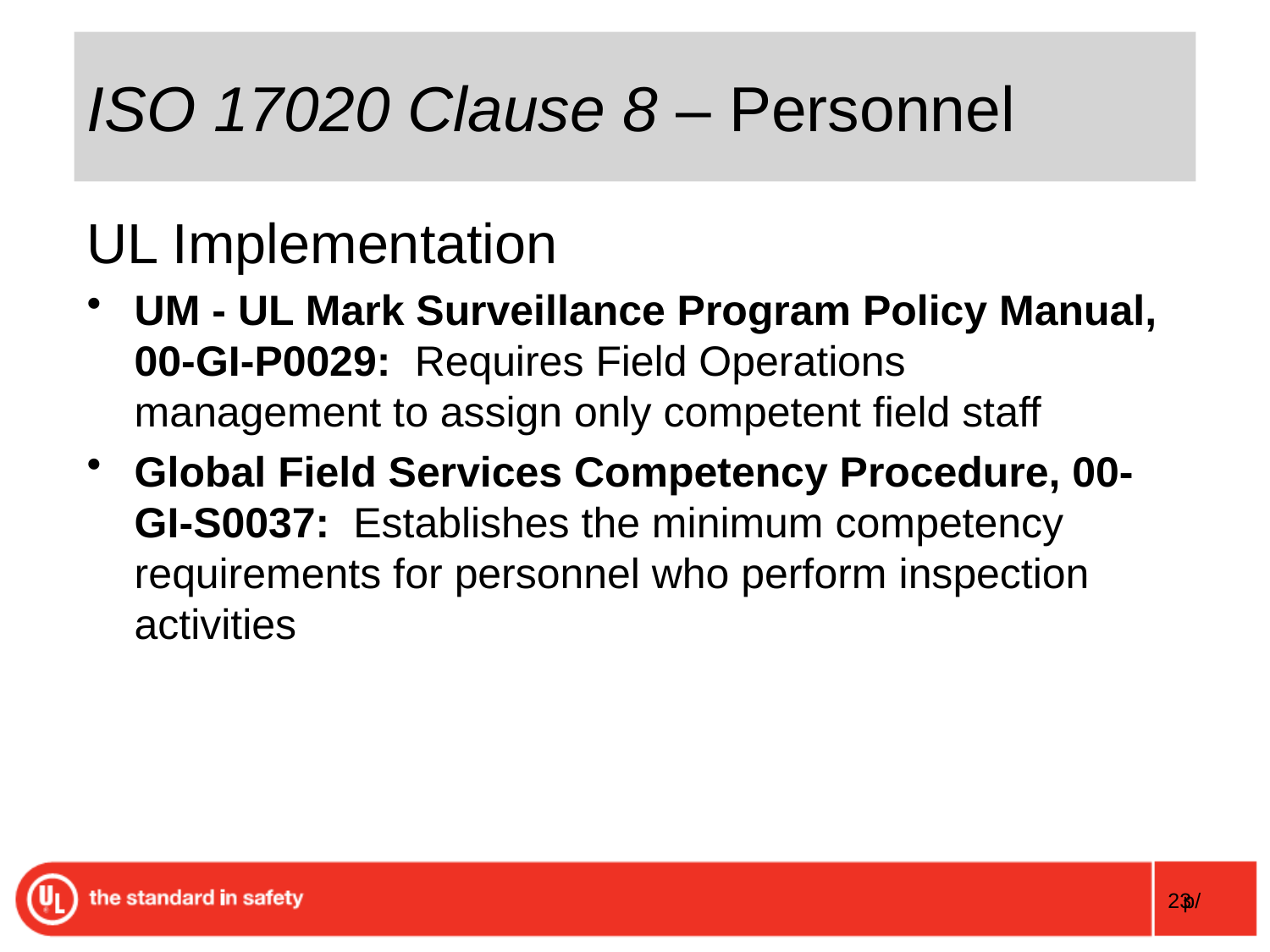

# ISO 17020 Clause 8 – Personnel
UL Implementation
UM - UL Mark Surveillance Program Policy Manual, 00-GI-P0029:  Requires Field Operations management to assign only competent field staff
Global Field Services Competency Procedure, 00-GI-S0037:  Establishes the minimum competency requirements for personnel who perform inspection activities